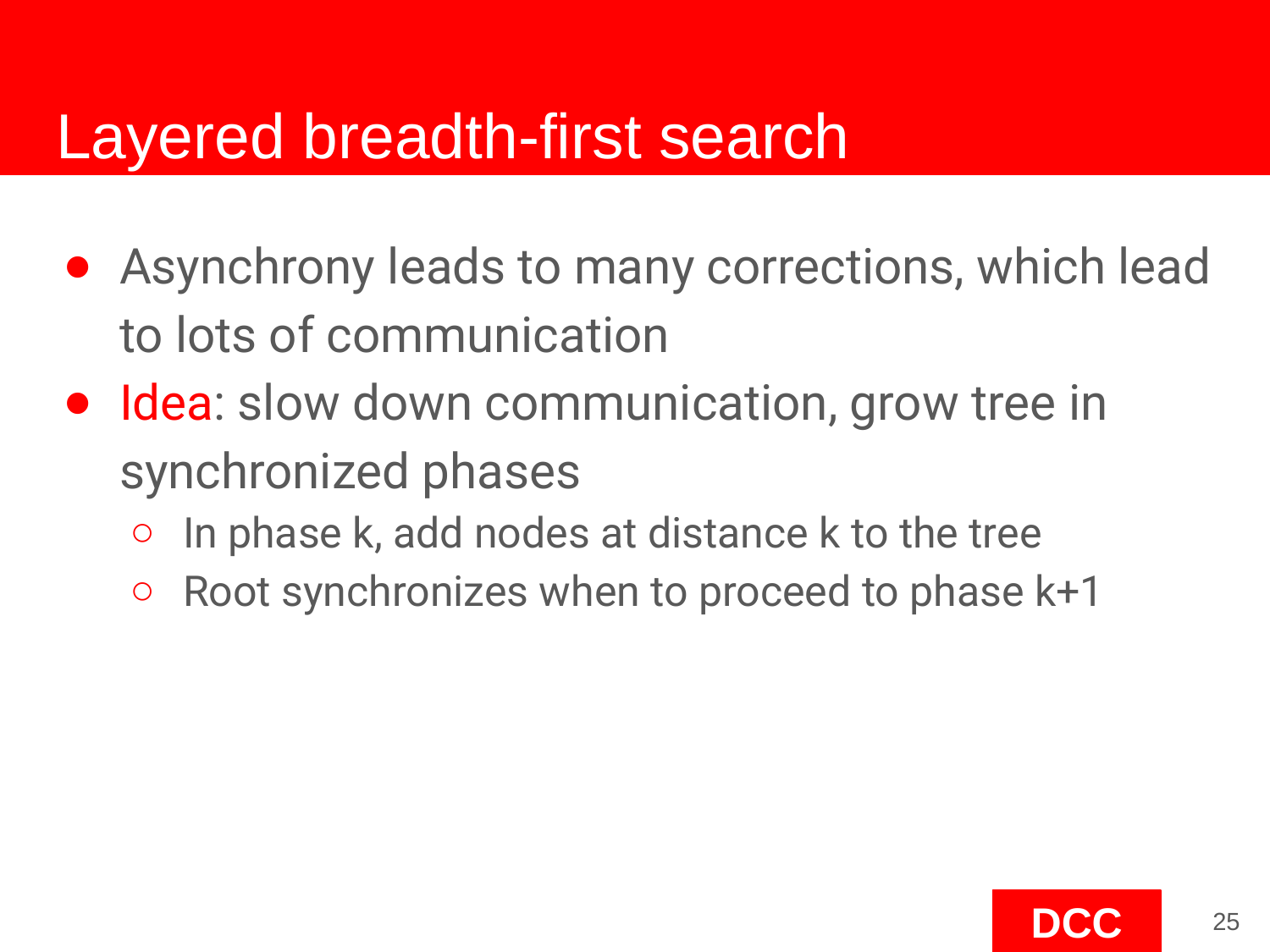

# Layered breadth-first search
Asynchrony leads to many corrections, which lead to lots of communication
Idea: slow down communication, grow tree in synchronized phases
In phase k, add nodes at distance k to the tree
Root synchronizes when to proceed to phase k+1
25